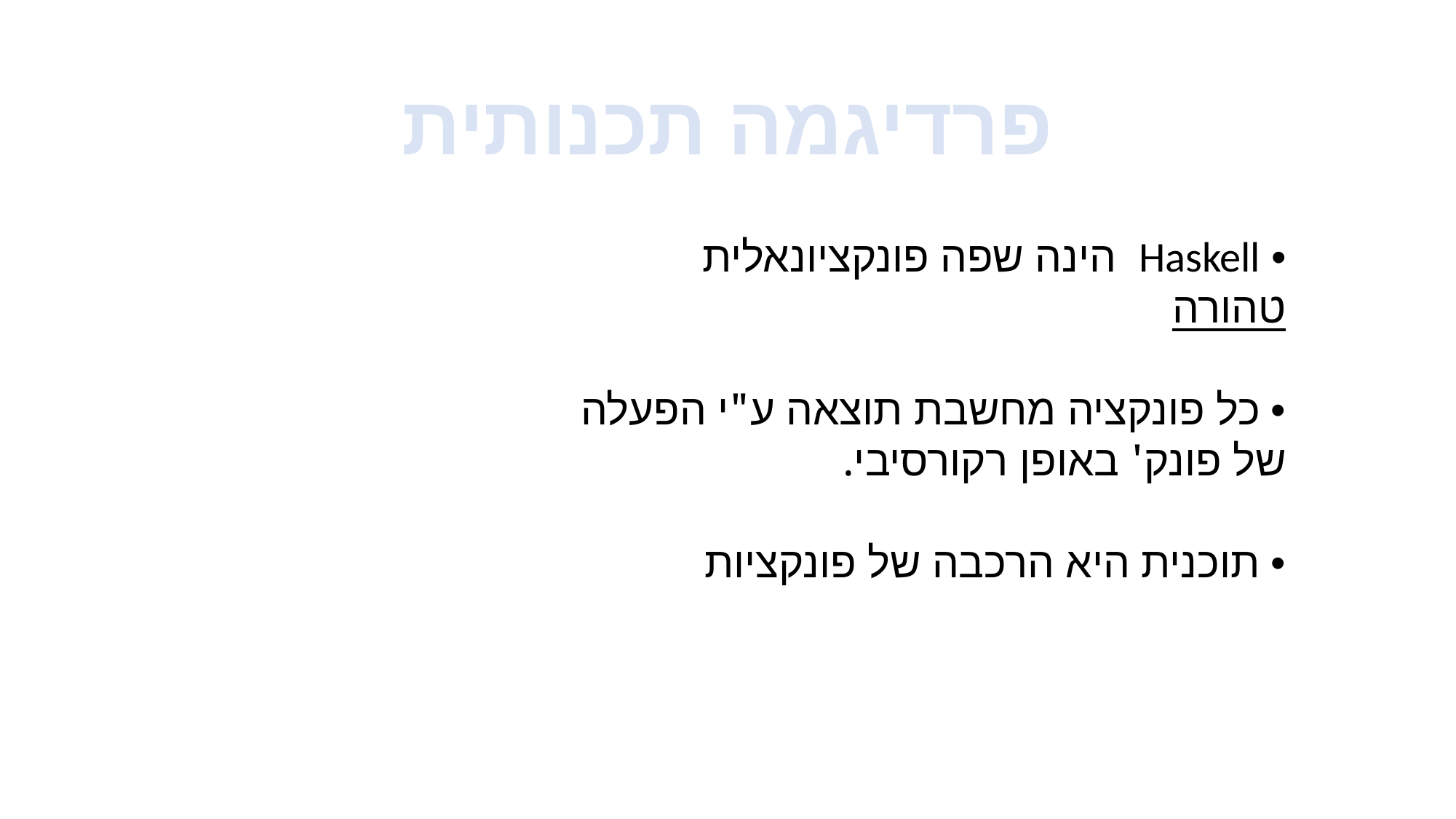

פרדיגמה תכנותית
• Haskell  הינה שפה פונקציונאלית טהורה

• כל פונקציה מחשבת תוצאה ע"י הפעלה של פונק' באופן רקורסיבי.

• תוכנית היא הרכבה של פונקציות